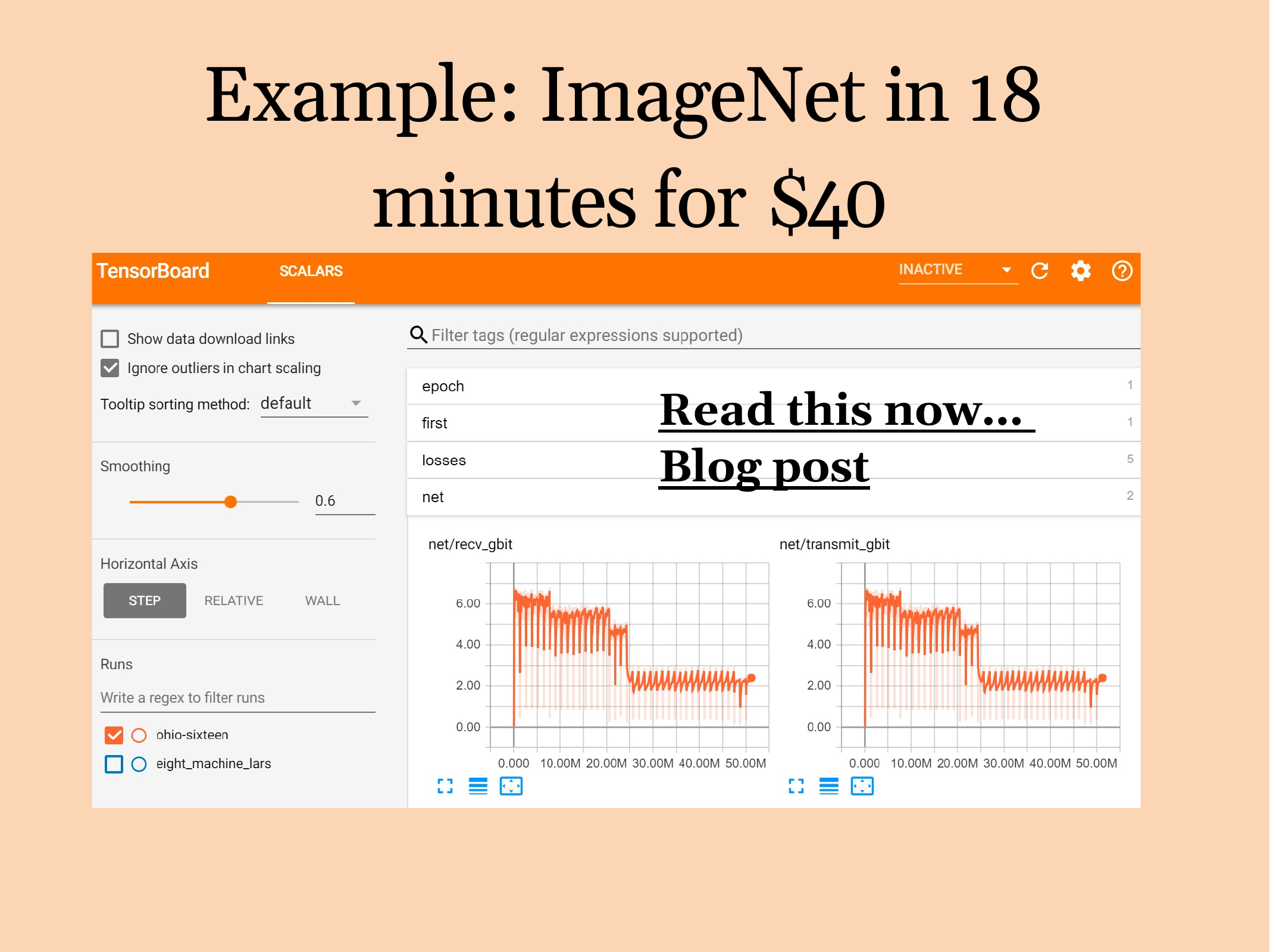

# Example: ImageNet in 18  minutes for $40

Read this now… Blog post